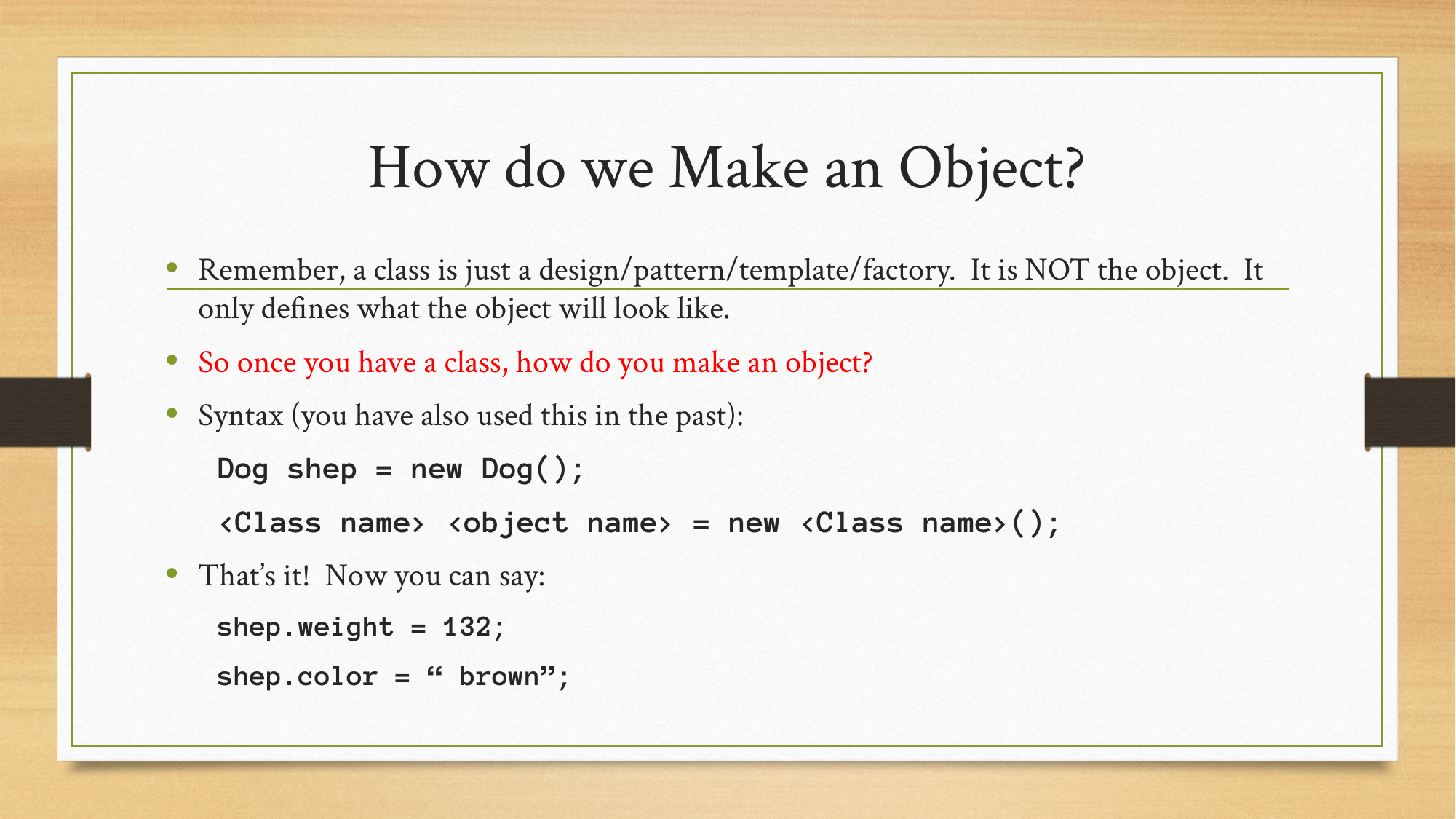

# How do we Make an Object?
Remember, a class is just a design/pattern/template/factory.  It is NOT the object.  It only defines what the object will look like.
So once you have a class, how do you make an object?
Syntax (you have also used this in the past):
Dog shep = new Dog();
<Class name> <object name> = new <Class name>();
That’s it!  Now you can say:
shep.weight = 132;
shep.color = “ brown”;